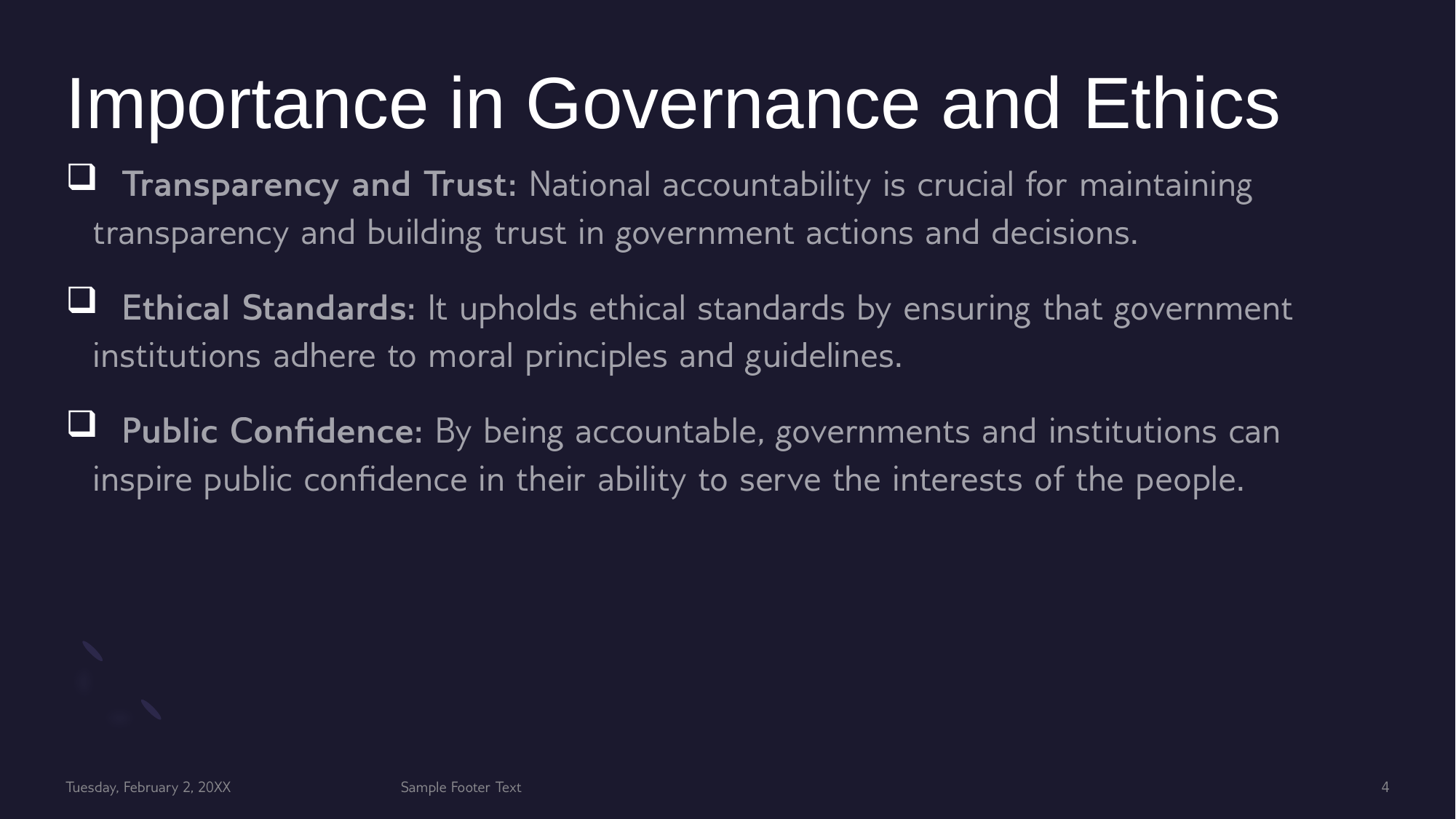

# Importance in Governance and Ethics
  Transparency and Trust: National accountability is crucial for maintaining transparency and building trust in government actions and decisions.
  Ethical Standards: It upholds ethical standards by ensuring that government institutions adhere to moral principles and guidelines.
  Public Confidence: By being accountable, governments and institutions can inspire public confidence in their ability to serve the interests of the people.
Tuesday, February 2, 20XX
Sample Footer Text
4